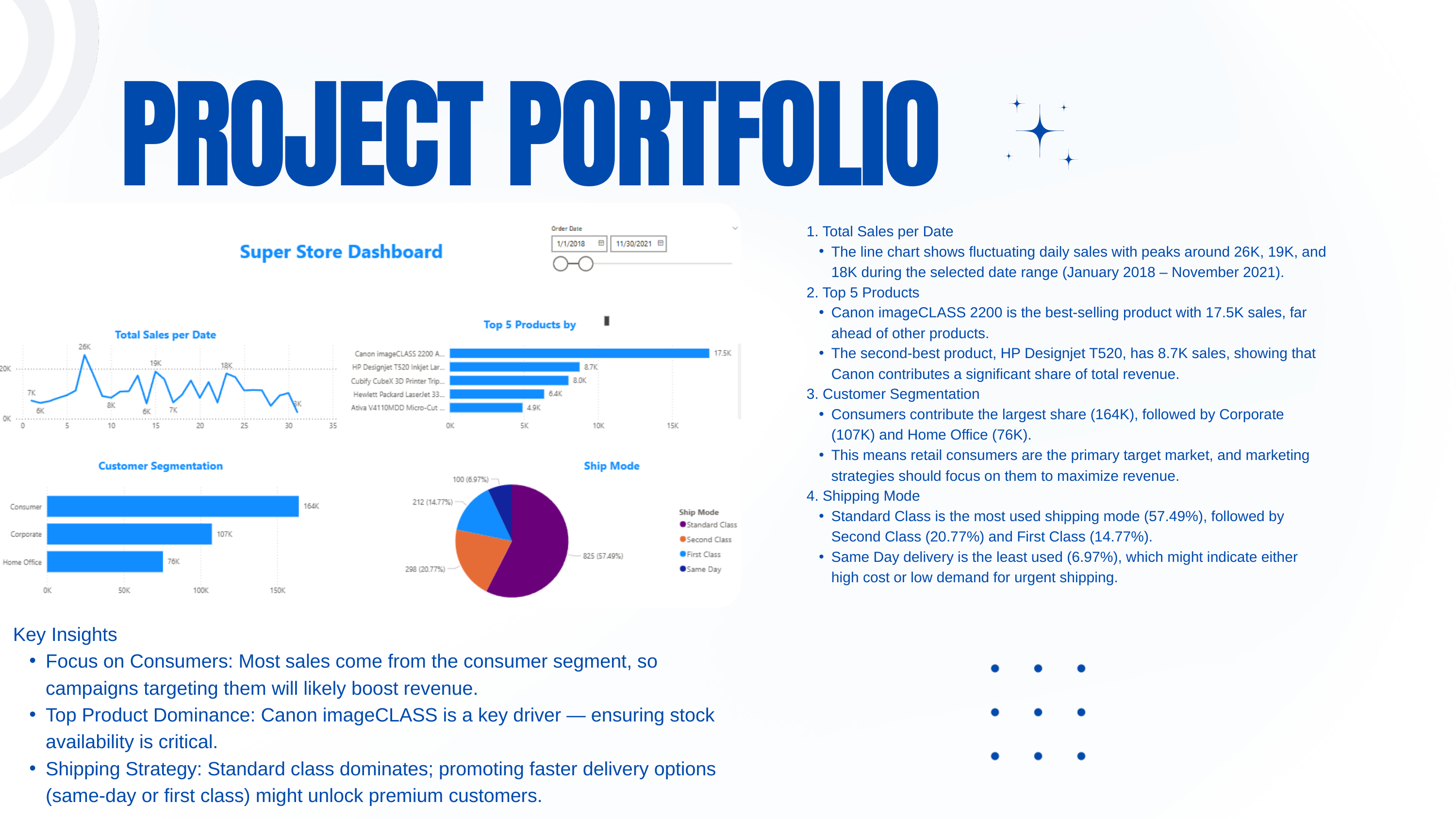

PROJECT PORTFOLIO

1. Total Sales per Date
The line chart shows fluctuating daily sales with peaks around 26K, 19K, and 18K during the selected date range (January 2018 – November 2021).
2. Top 5 Products
Canon imageCLASS 2200 is the best-selling product with 17.5K sales, far ahead of other products.
The second-best product, HP Designjet T520, has 8.7K sales, showing that Canon contributes a significant share of total revenue.
3. Customer Segmentation
Consumers contribute the largest share (164K), followed by Corporate (107K) and Home Office (76K).
This means retail consumers are the primary target market, and marketing strategies should focus on them to maximize revenue.
4. Shipping Mode
Standard Class is the most used shipping mode (57.49%), followed by Second Class (20.77%) and First Class (14.77%).
Same Day delivery is the least used (6.97%), which might indicate either high cost or low demand for urgent shipping.

Key Insights
Focus on Consumers: Most sales come from the consumer segment, so campaigns targeting them will likely boost revenue.
Top Product Dominance: Canon imageCLASS is a key driver — ensuring stock availability is critical.
Shipping Strategy: Standard class dominates; promoting faster delivery options (same-day or first class) might unlock premium customers.